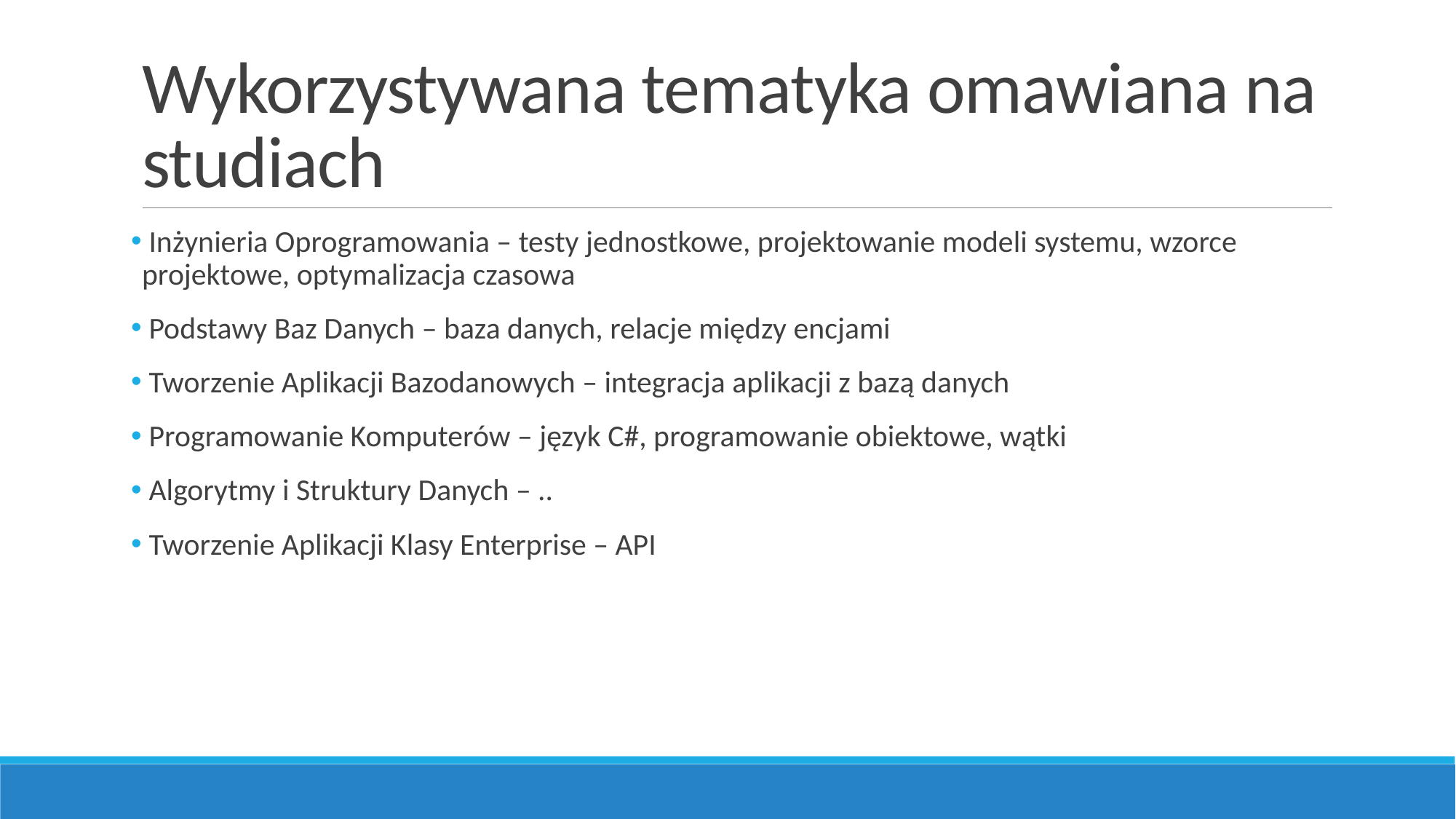

# Wykorzystywana tematyka omawiana na studiach
 Inżynieria Oprogramowania – testy jednostkowe, projektowanie modeli systemu, wzorce projektowe, optymalizacja czasowa
 Podstawy Baz Danych – baza danych, relacje między encjami
 Tworzenie Aplikacji Bazodanowych – integracja aplikacji z bazą danych
 Programowanie Komputerów – język C#, programowanie obiektowe, wątki
 Algorytmy i Struktury Danych – ..
 Tworzenie Aplikacji Klasy Enterprise – API